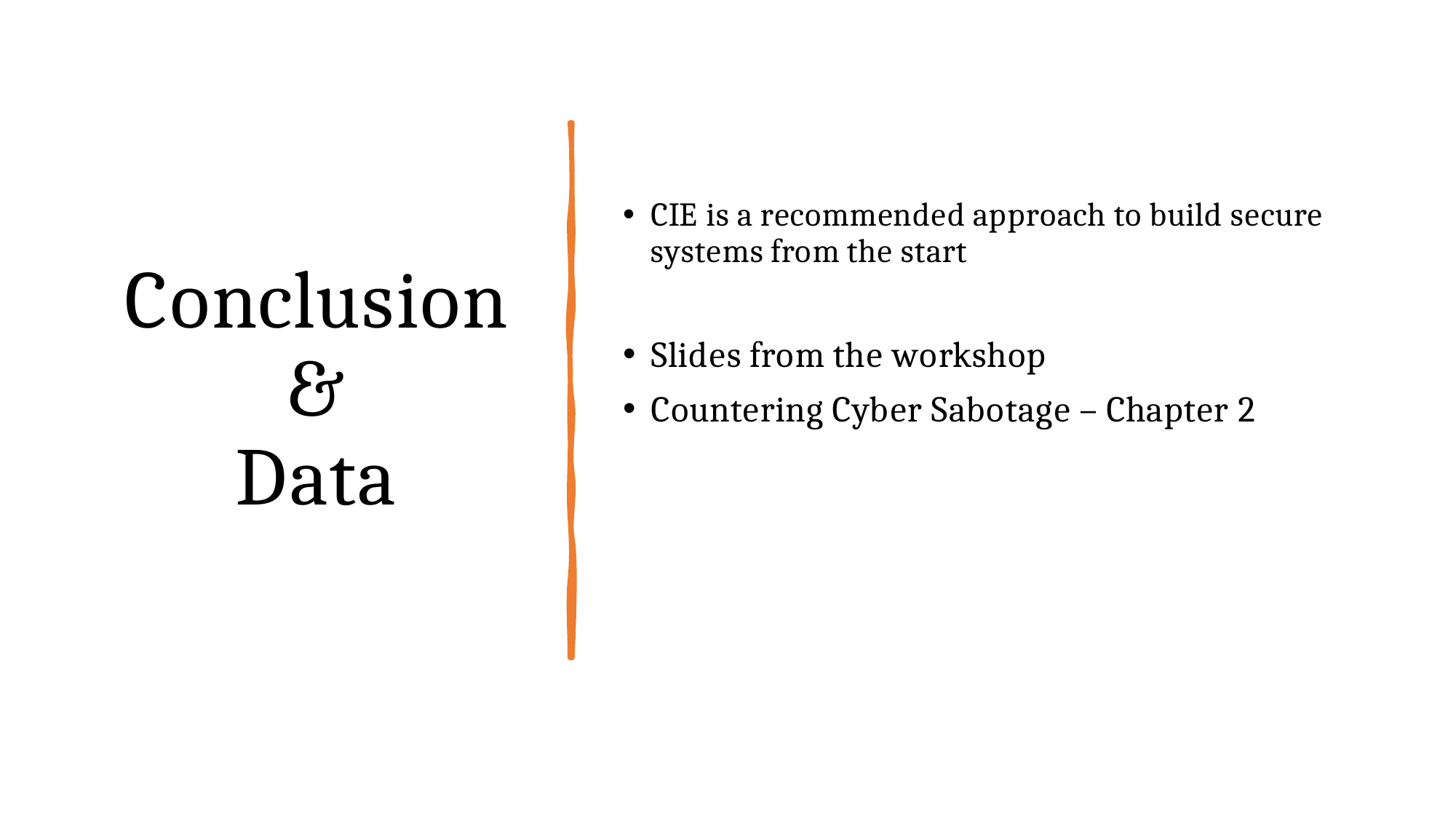

# Conclusion & Data
CIE is a recommended approach to build secure systems from the start

Slides from the workshop
Countering Cyber Sabotage – Chapter 2